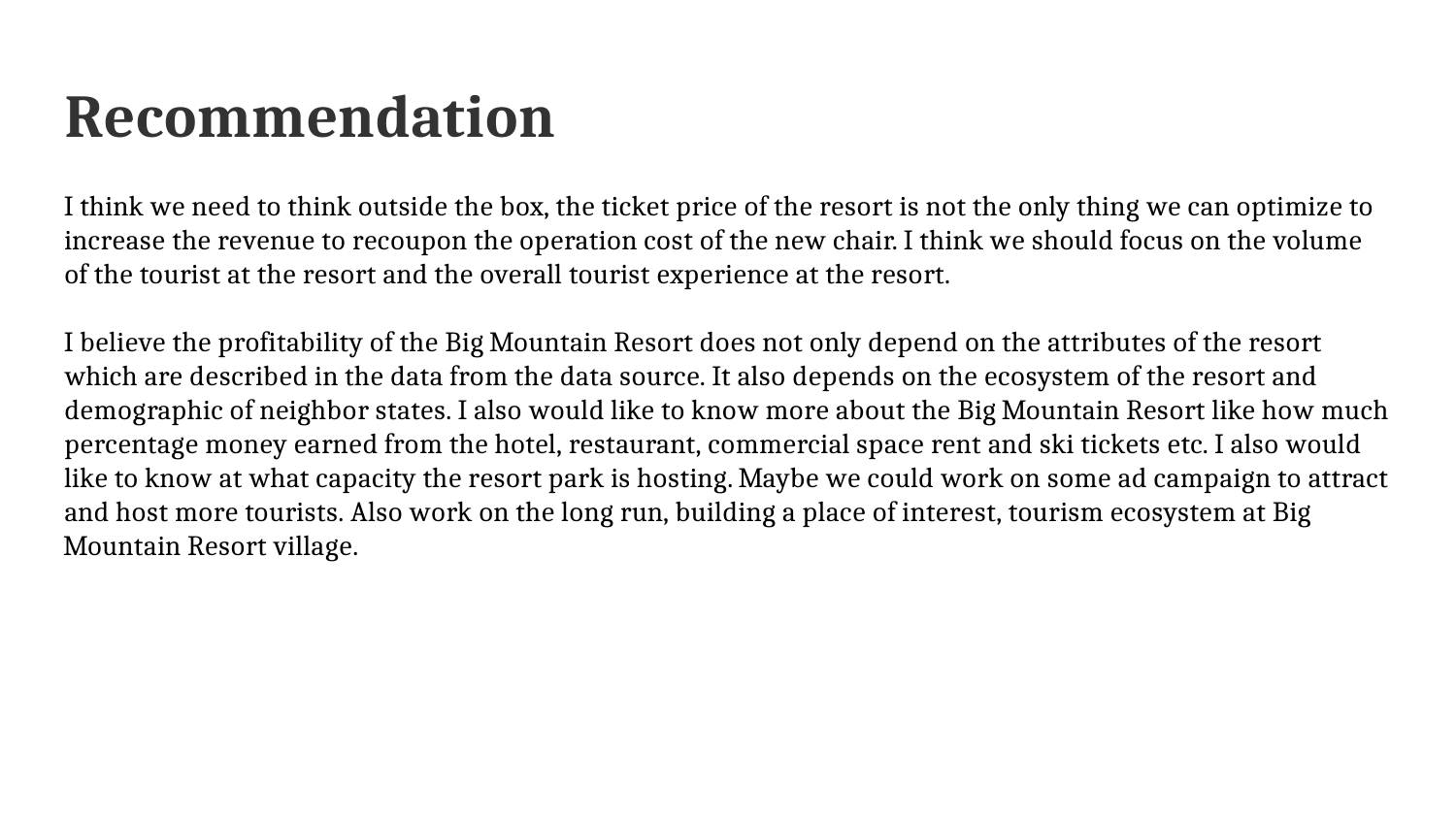

# Recommendation
I think we need to think outside the box, the ticket price of the resort is not the only thing we can optimize to increase the revenue to recoupon the operation cost of the new chair. I think we should focus on the volume of the tourist at the resort and the overall tourist experience at the resort.

I believe the profitability of the Big Mountain Resort does not only depend on the attributes of the resort which are described in the data from the data source. It also depends on the ecosystem of the resort and demographic of neighbor states. I also would like to know more about the Big Mountain Resort like how much percentage money earned from the hotel, restaurant, commercial space rent and ski tickets etc. I also would like to know at what capacity the resort park is hosting. Maybe we could work on some ad campaign to attract and host more tourists. Also work on the long run, building a place of interest, tourism ecosystem at Big Mountain Resort village.